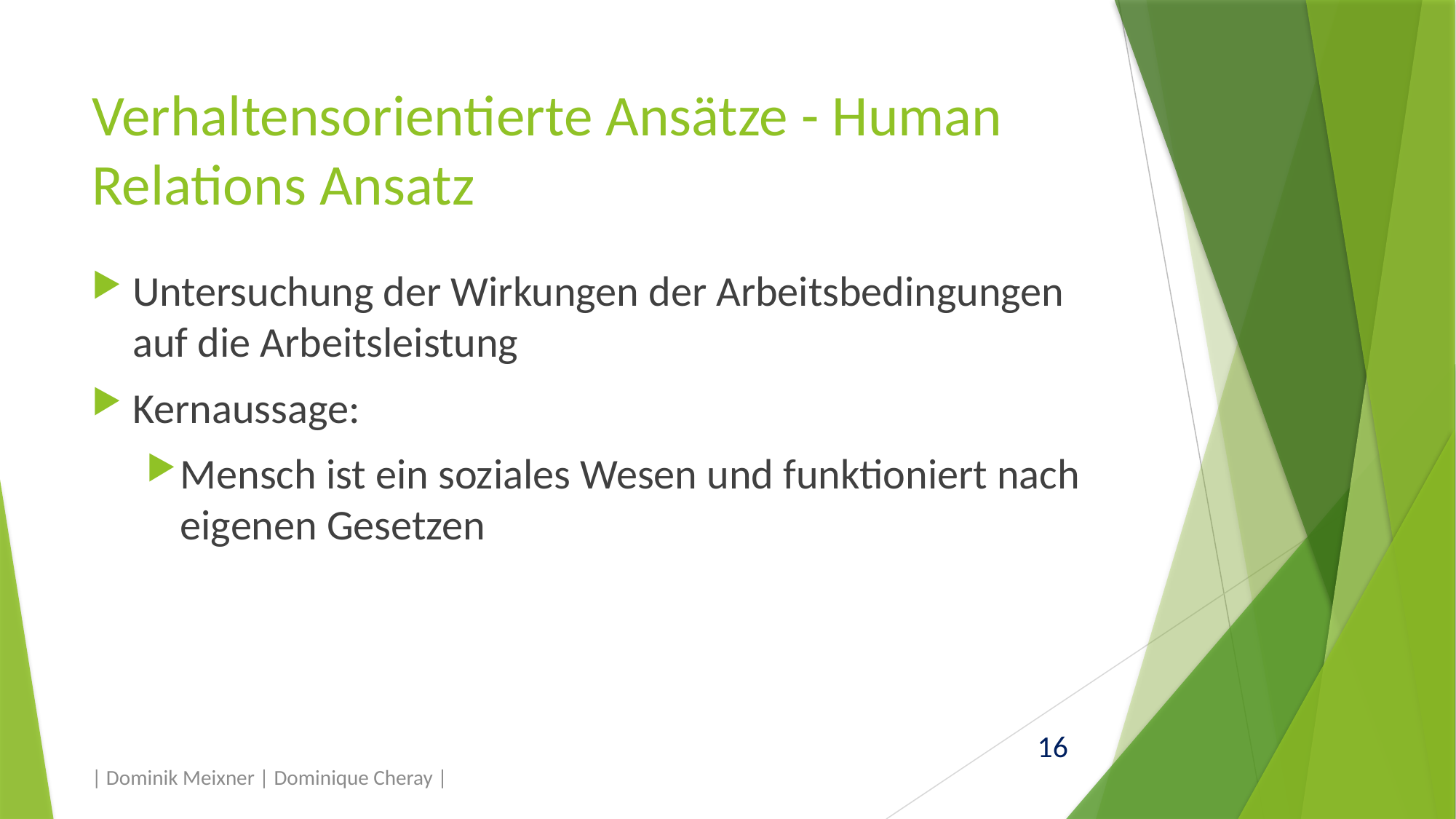

# Verhaltensorientierte Ansätze - Human Relations Ansatz
Untersuchung der Wirkungen der Arbeitsbedingungen auf die Arbeitsleistung
Kernaussage:
Mensch ist ein soziales Wesen und funktioniert nach eigenen Gesetzen
| Dominik Meixner | Dominique Cheray |